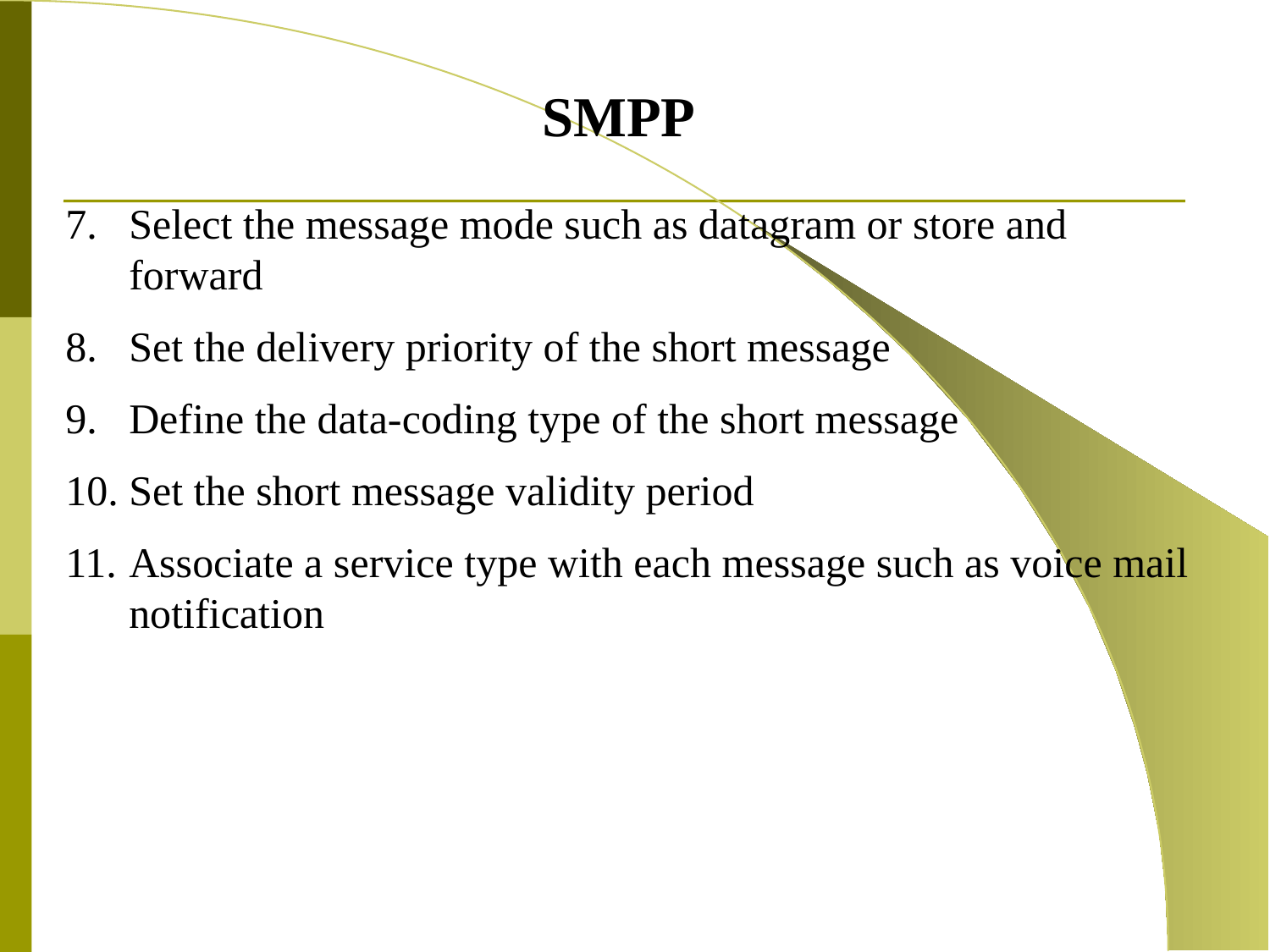

SMPP

Select the message mode such as datagram or store and forward
Set the delivery priority of the short message
Define the data-coding type of the short message
Set the short message validity period
Associate a service type with each message such as voice mail notification